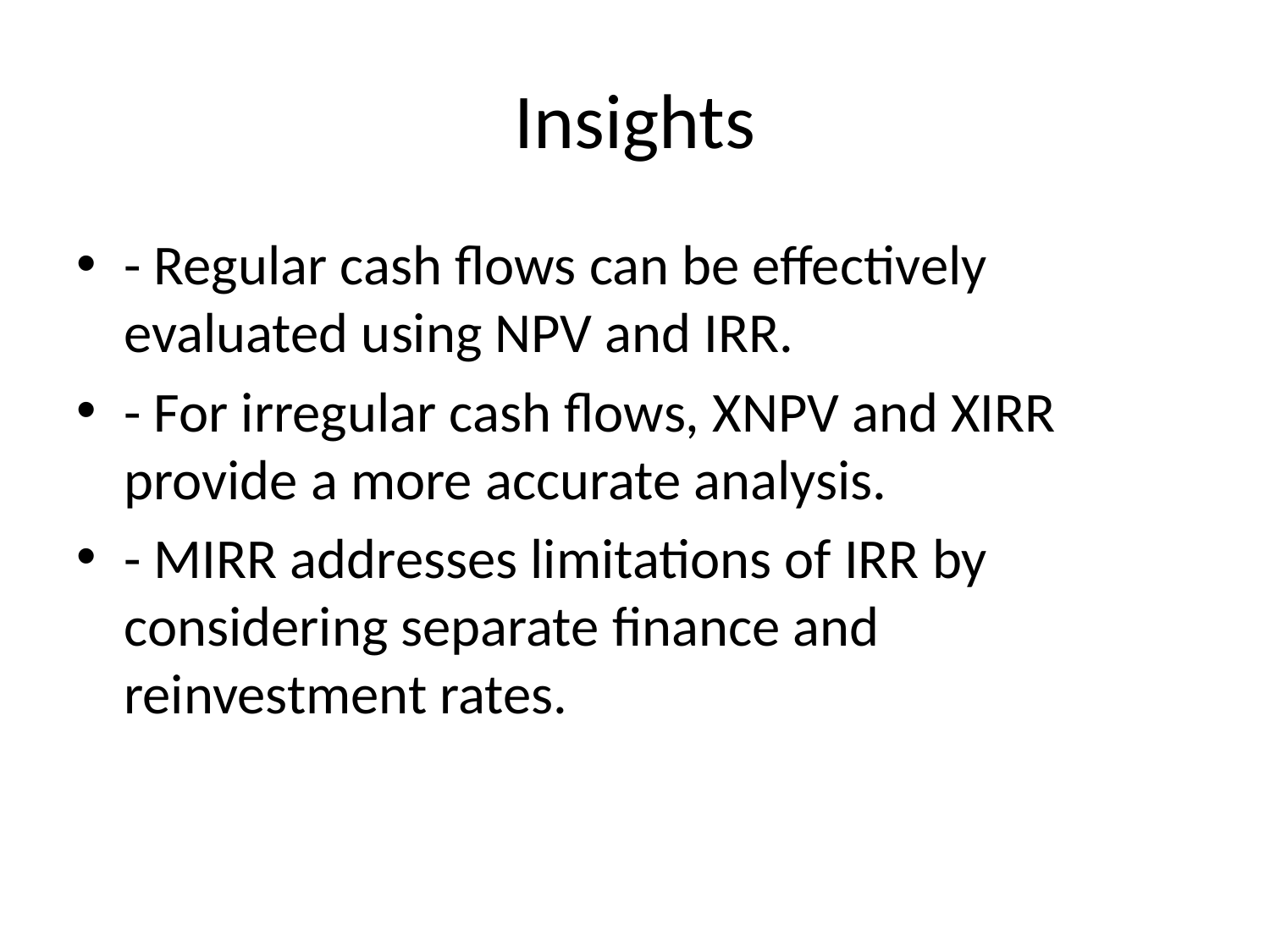

# Insights
- Regular cash flows can be effectively evaluated using NPV and IRR.
- For irregular cash flows, XNPV and XIRR provide a more accurate analysis.
- MIRR addresses limitations of IRR by considering separate finance and reinvestment rates.